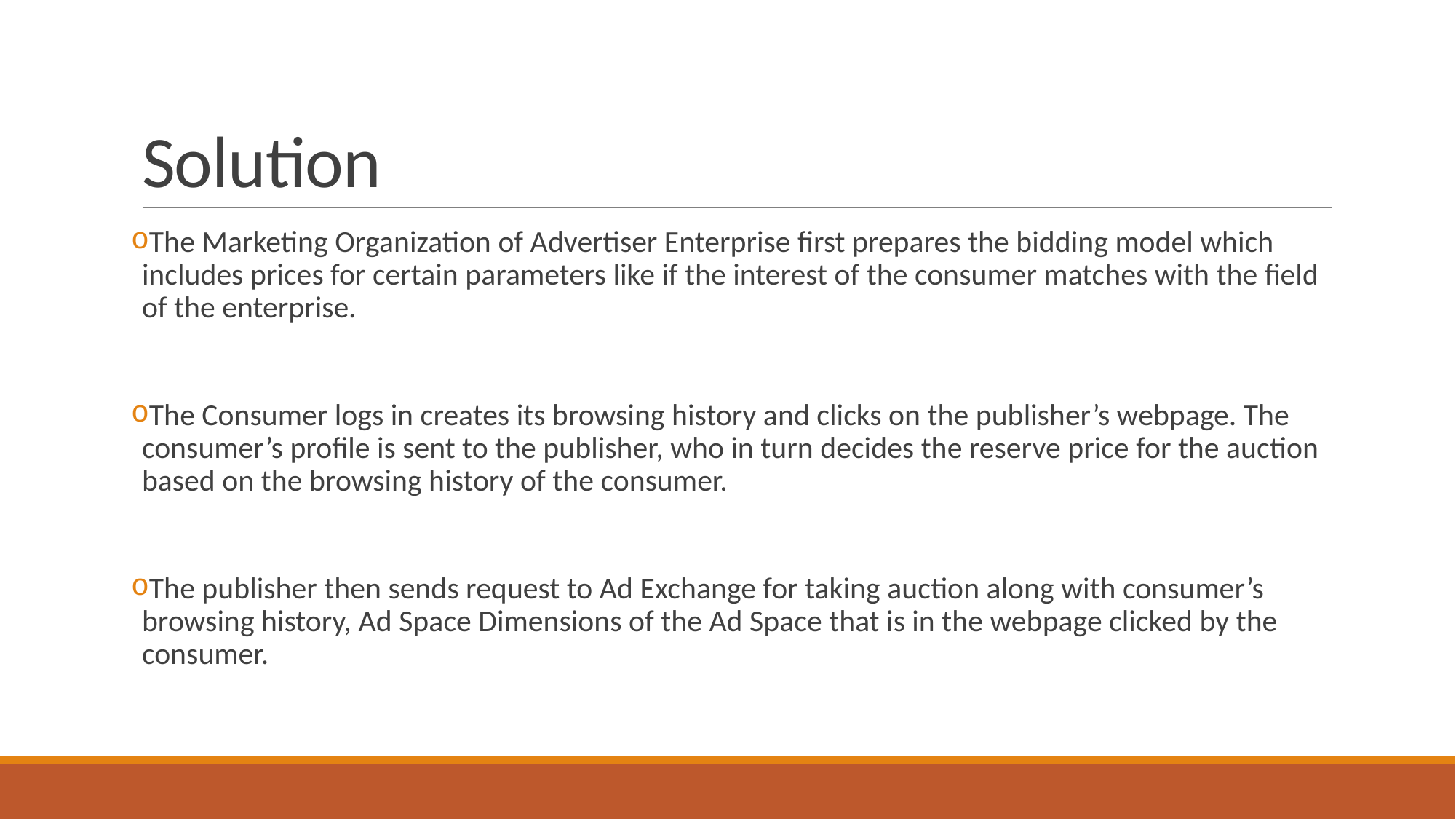

# Solution
The Marketing Organization of Advertiser Enterprise first prepares the bidding model which includes prices for certain parameters like if the interest of the consumer matches with the field of the enterprise.

The Consumer logs in creates its browsing history and clicks on the publisher’s webpage. The consumer’s profile is sent to the publisher, who in turn decides the reserve price for the auction based on the browsing history of the consumer.

The publisher then sends request to Ad Exchange for taking auction along with consumer’s browsing history, Ad Space Dimensions of the Ad Space that is in the webpage clicked by the consumer.